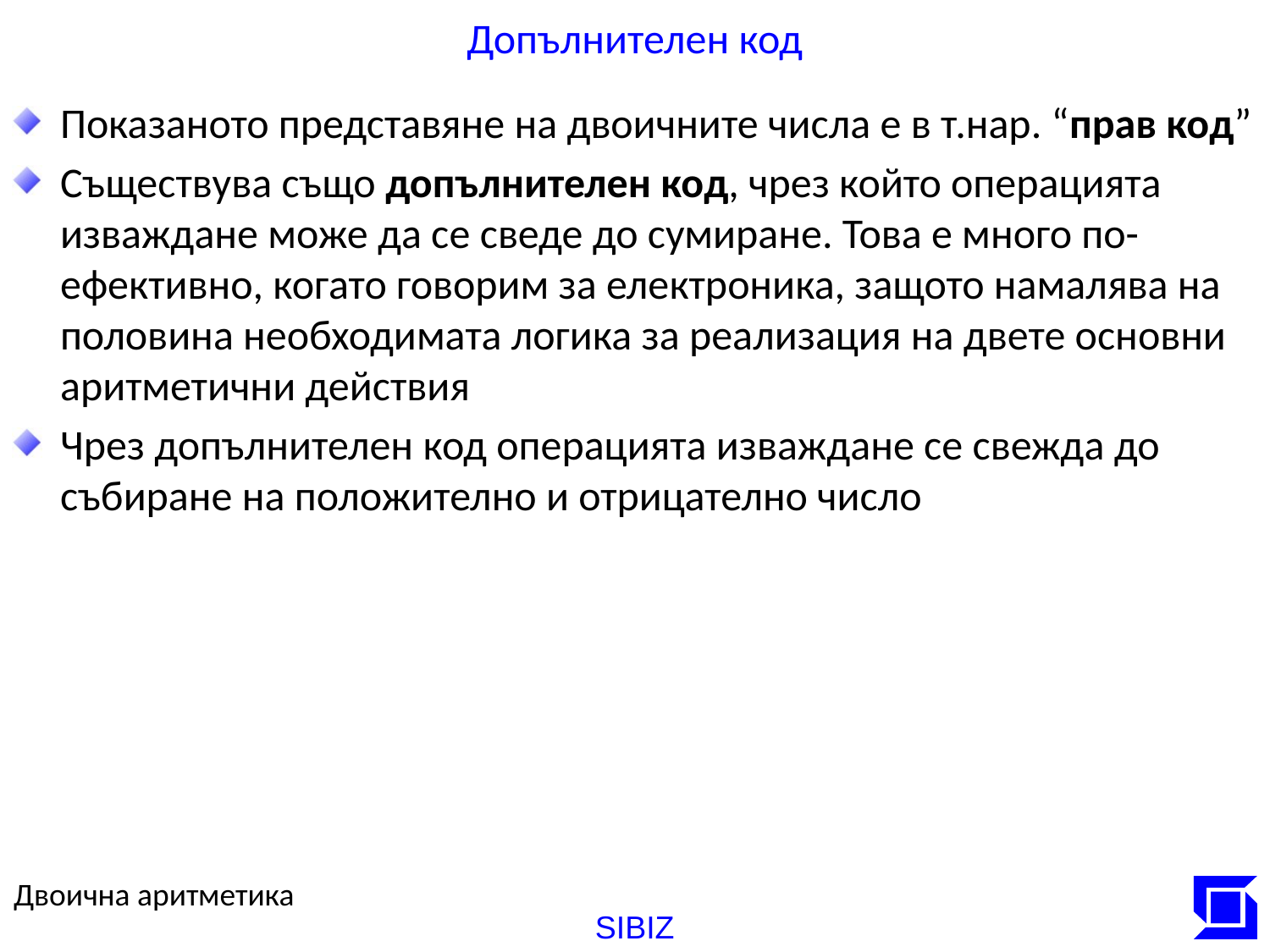

# Допълнителен код
Показаното представяне на двоичните числа е в т.нар. “прав код”
Съществува също допълнителен код, чрез който операцията изваждане може да се сведе до сумиране. Това е много по-ефективно, когато говорим за електроника, защото намалява на половина необходимата логика за реализация на двете основни аритметични действия
Чрез допълнителен код операцията изваждане се свежда до събиране на положително и отрицателно число

Двоична аритметика